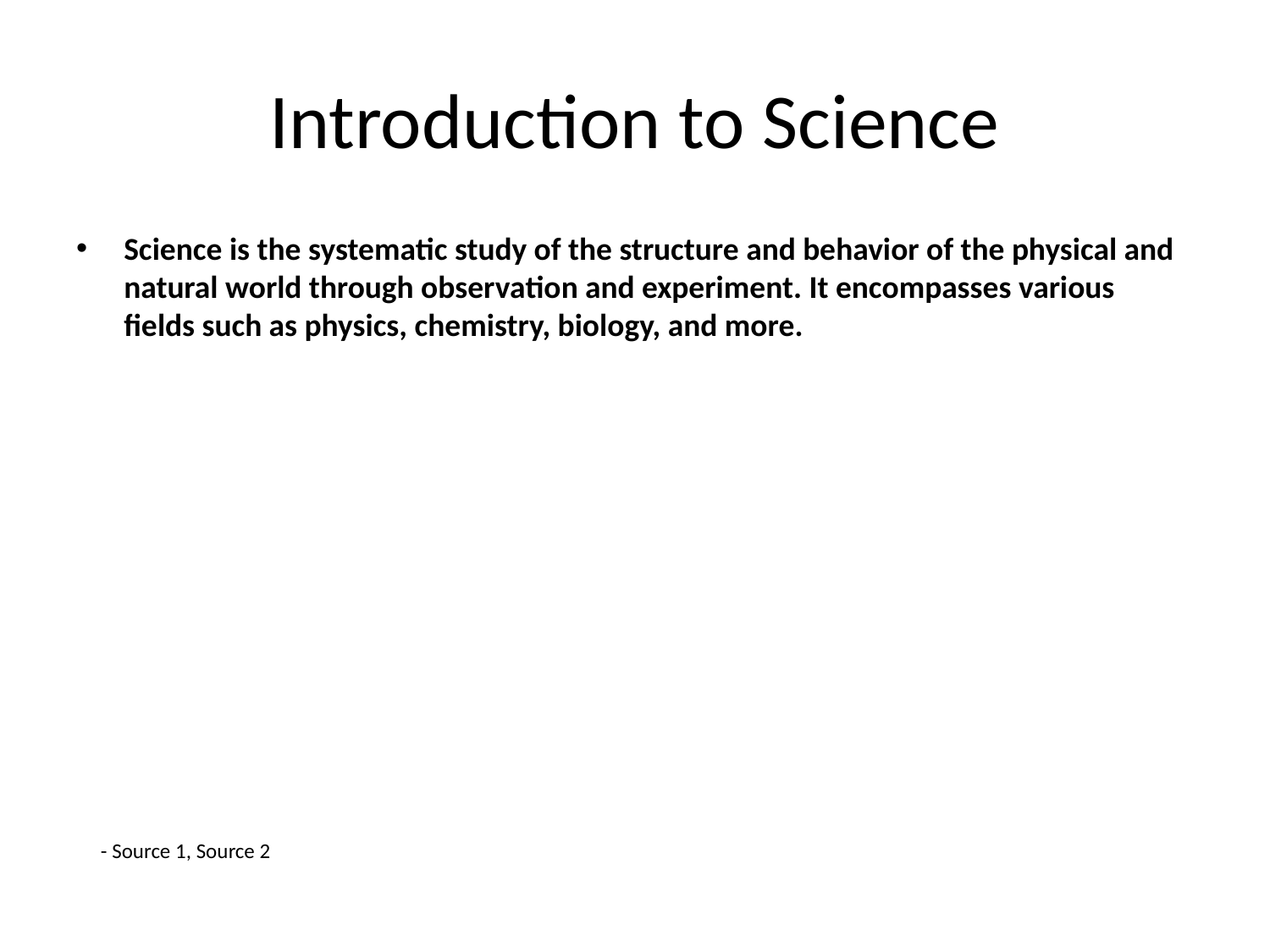

# Introduction to Science
Science is the systematic study of the structure and behavior of the physical and natural world through observation and experiment. It encompasses various fields such as physics, chemistry, biology, and more.

- Source 1, Source 2